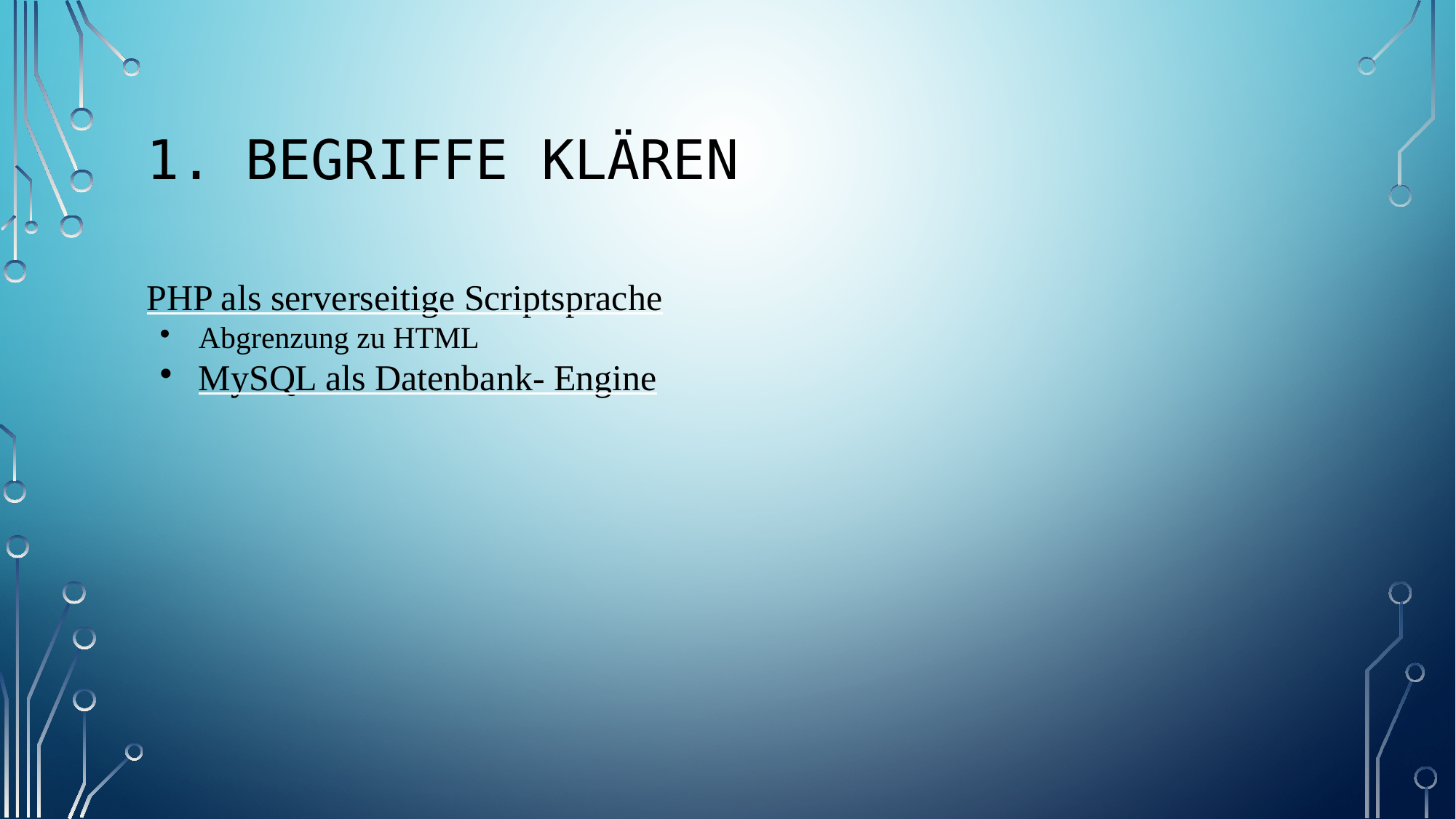

1. Begriffe Klären
PHP als serverseitige Scriptsprache
Abgrenzung zu HTML
MySQL als Datenbank- Engine